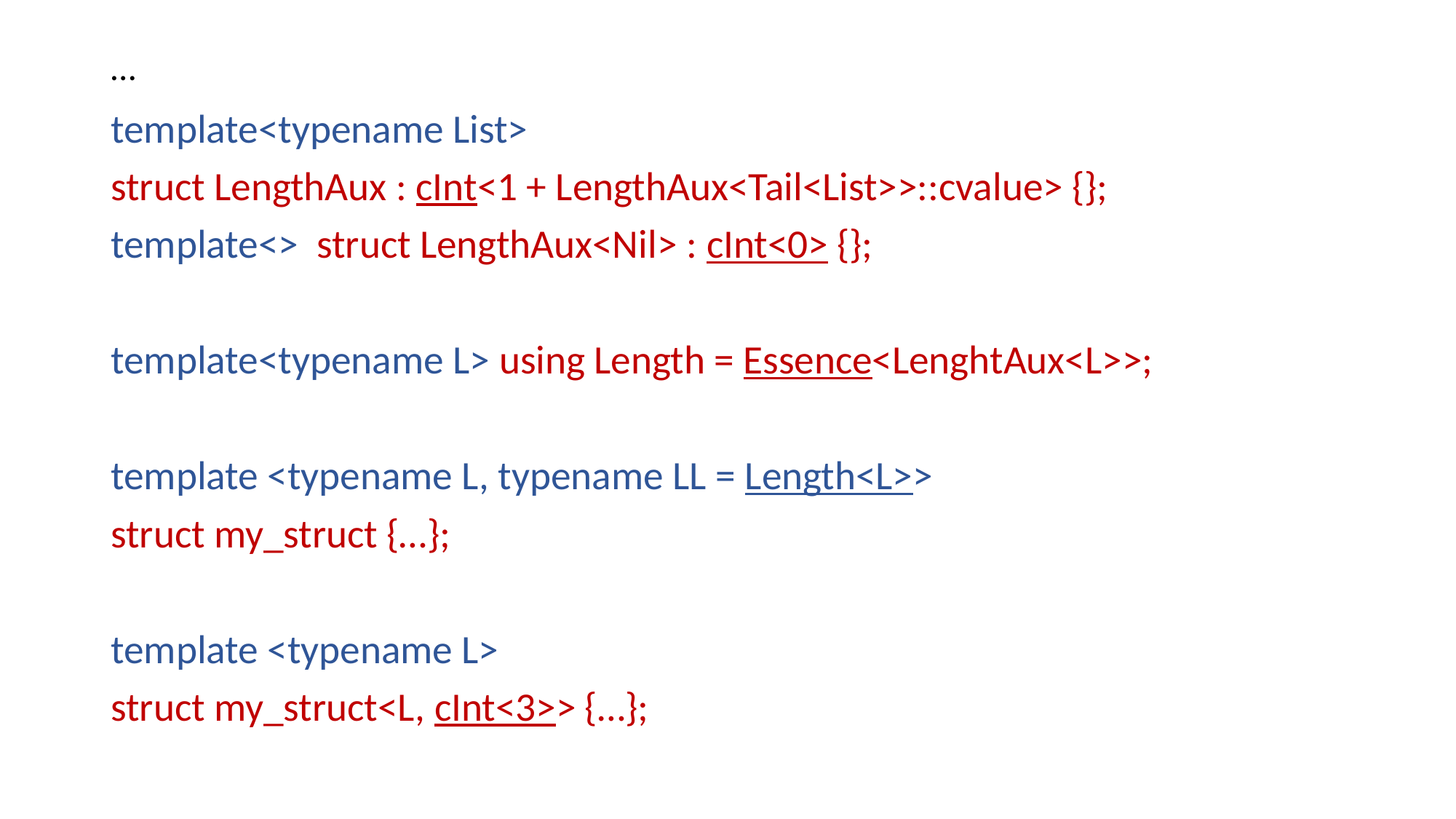

# …
template<typename List>
struct LengthAux : cInt<1 + LengthAux<Tail<List>>::cvalue> {};
template<>  struct LengthAux<Nil> : cInt<0> {};

template<typename L> using Length = Essence<LenghtAux<L>>;

template <typename L, typename LL = Length<L>>
struct my_struct {…};

template <typename L>
struct my_struct<L, cInt<3>> {…};